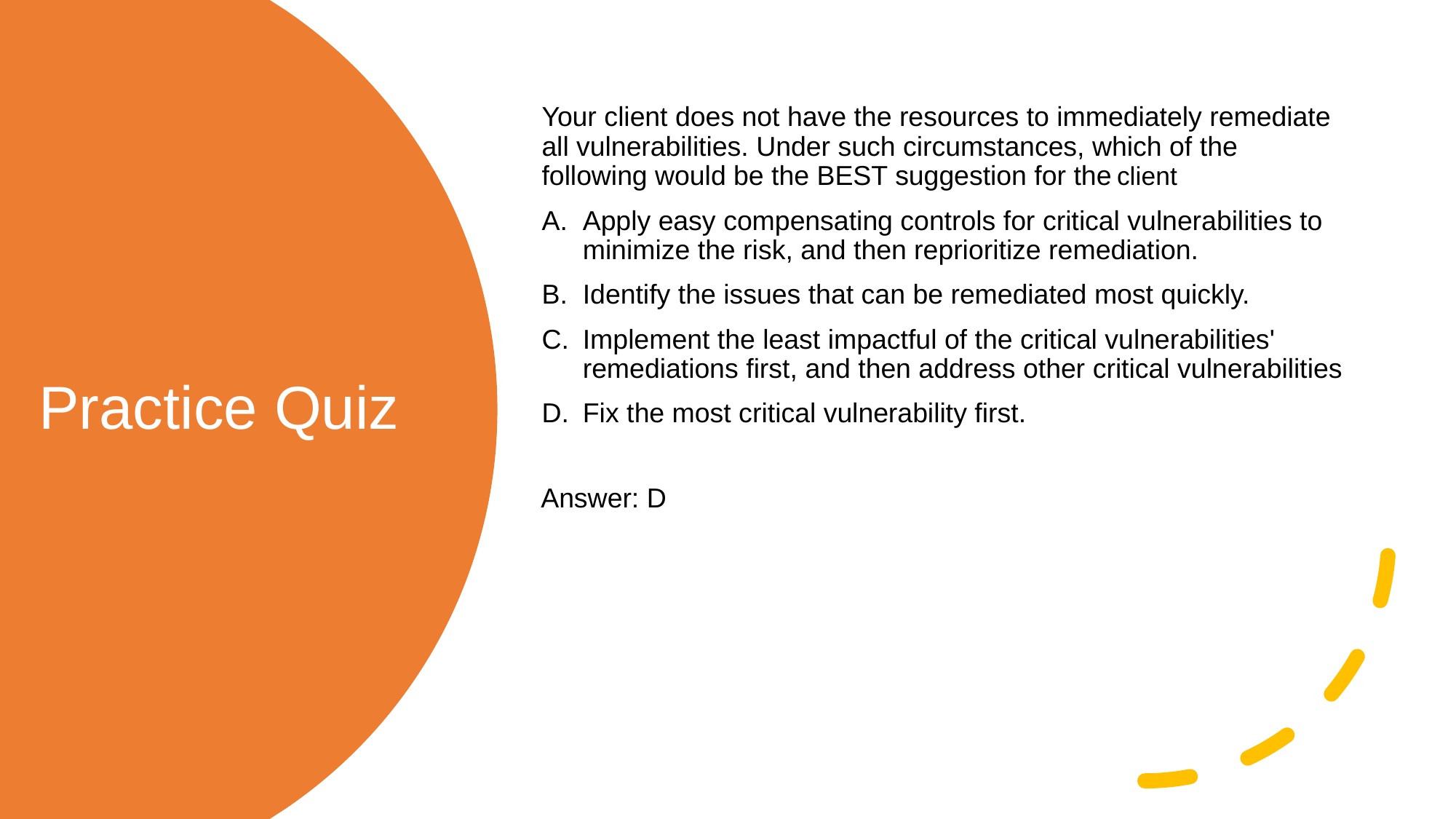

Your client does not have the resources to immediately remediate all vulnerabilities. Under such circumstances, which of the following would be the BEST suggestion for the client
Apply easy compensating controls for critical vulnerabilities to minimize the risk, and then reprioritize remediation.
Identify the issues that can be remediated most quickly.
Implement the least impactful of the critical vulnerabilities' remediations first, and then address other critical vulnerabilities
Fix the most critical vulnerability first.
# Practice Quiz

Answer: D